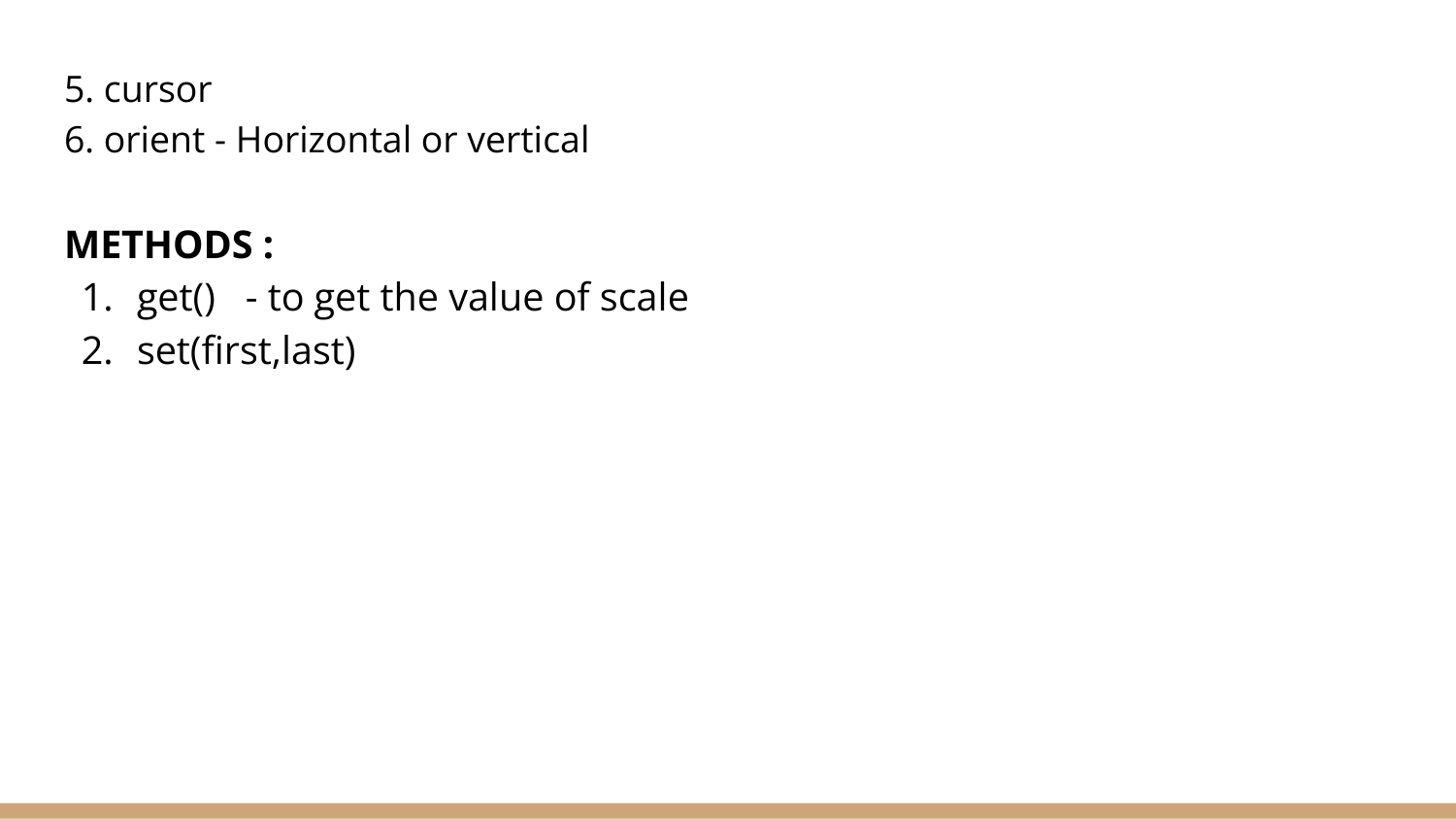

5. cursor
6. orient - Horizontal or vertical

METHODS :
get()   - to get the value of scale
set(first,last)